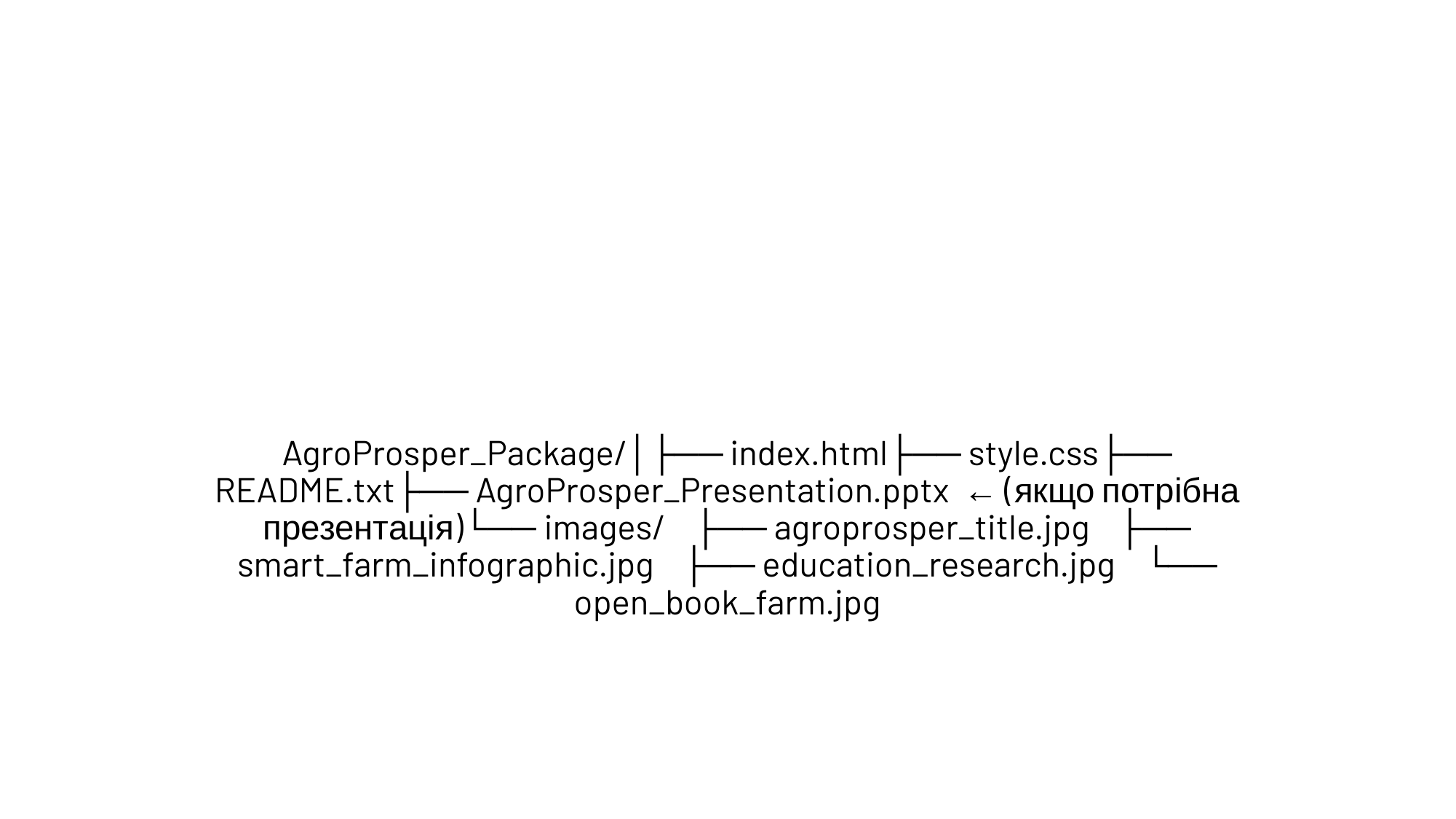

#
AgroProsper_Package/│├── index.html├── style.css├── README.txt├── AgroProsper_Presentation.pptx  ← (якщо потрібна презентація)└── images/    ├── agroprosper_title.jpg    ├── smart_farm_infographic.jpg    ├── education_research.jpg    └── open_book_farm.jpg